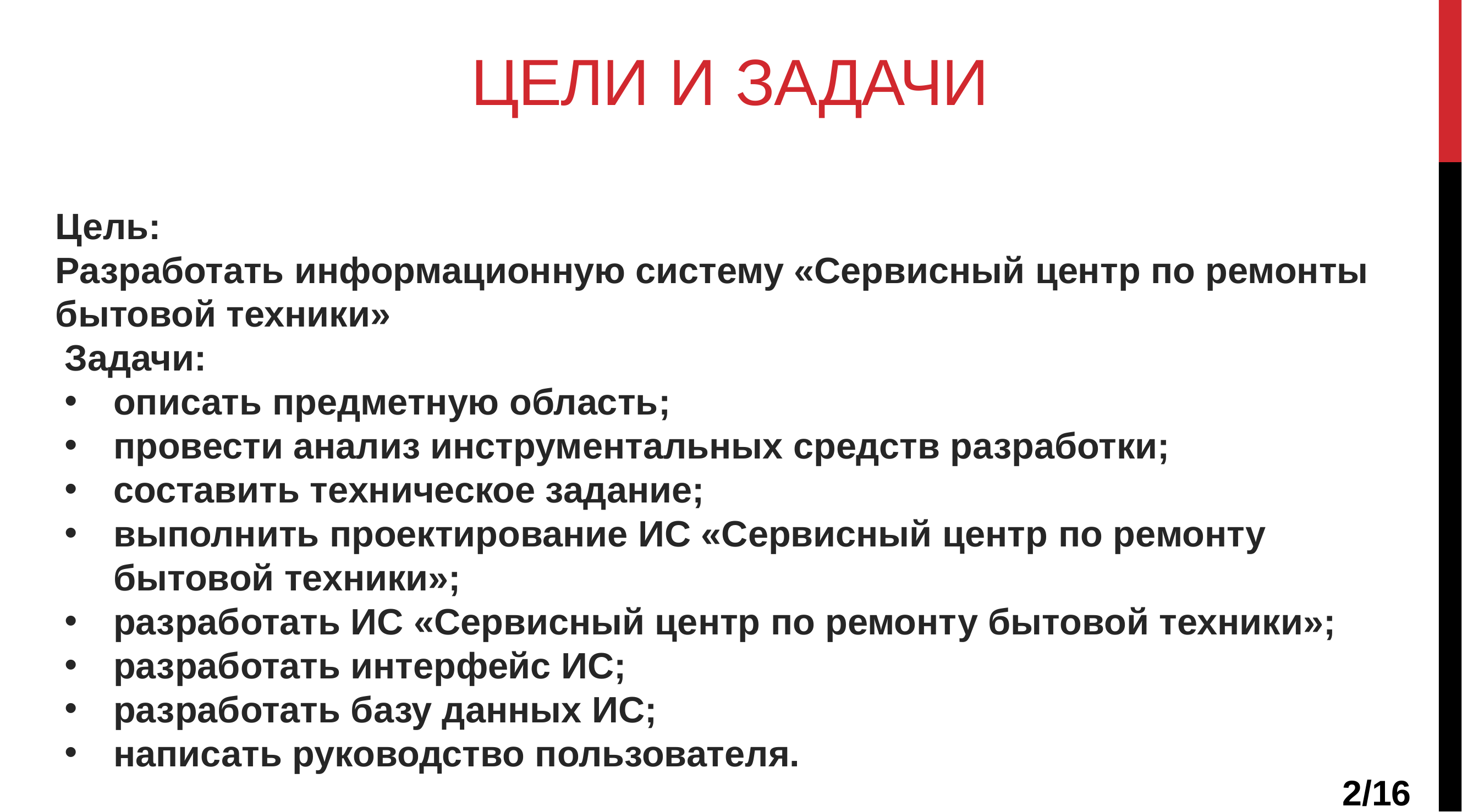

# Цели и задачи
Цель:
Разработать информационную систему «Сервисный центр по ремонты бытовой техники»
Задачи:
описать предметную область;
провести анализ инструментальных средств разработки;
составить техническое задание;
выполнить проектирование ИС «Сервисный центр по ремонту бытовой техники»;
разработать ИС «Сервисный центр по ремонту бытовой техники»;
разработать интерфейс ИС;
разработать базу данных ИС;
написать руководство пользователя.
2/16